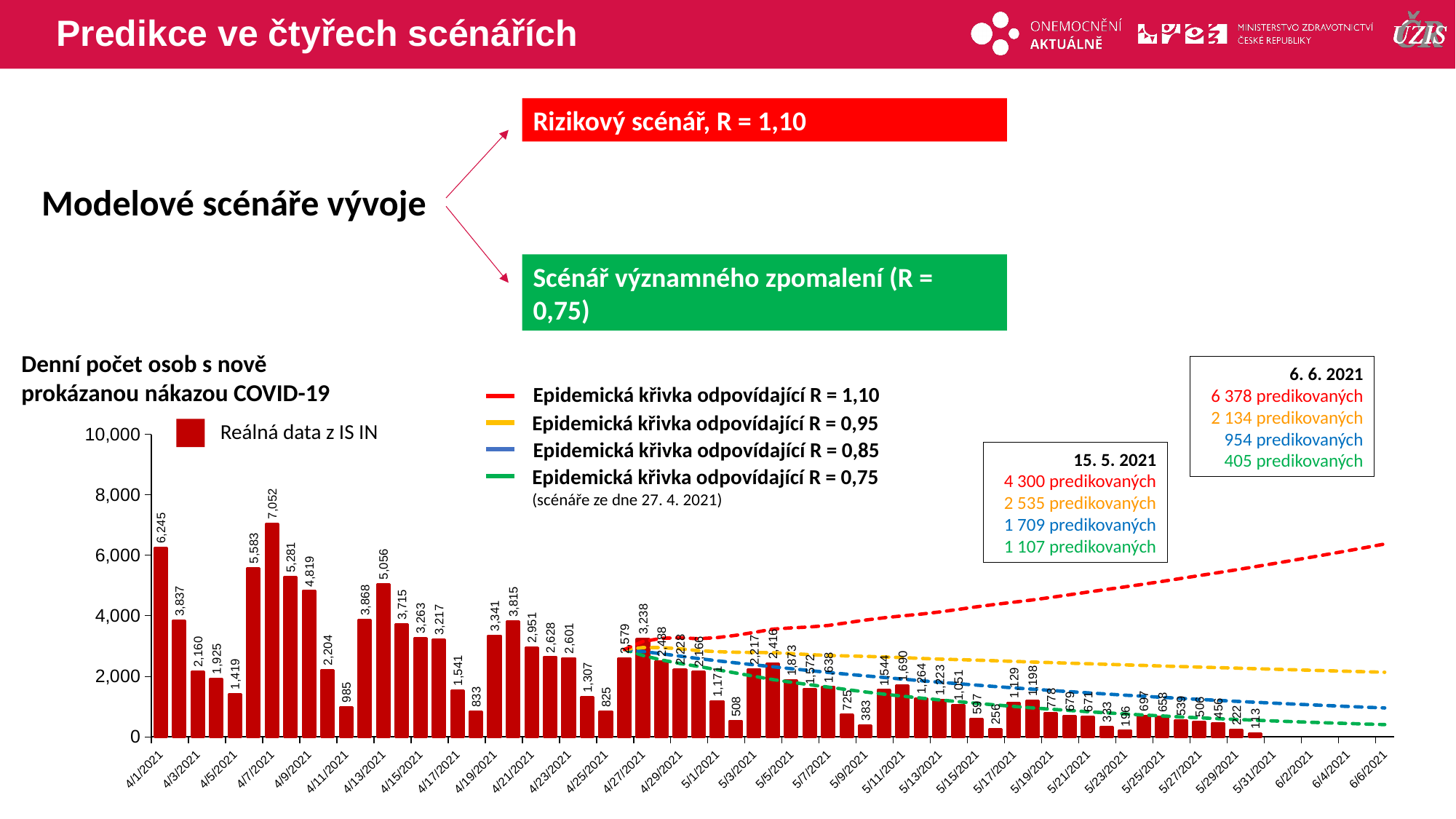

# Predikce ve čtyřech scénářích
Rizikový scénář, R = 1,10
Modelové scénáře vývoje
Scénář významného zpomalení (R = 0,75)
Denní počet osob s nově prokázanou nákazou COVID-19
6. 6. 2021
6 378 predikovaných
2 134 predikovaných
954 predikovaných
405 predikovaných
Epidemická křivka odpovídající R = 1,10

### Chart

| Category | Denní počet případů | model | 0,75 | 0,85 | 0,95 | 1,10 |
|---|---|---|---|---|---|---|
| 44287 | 6245.0 | None | None | None | None | None |
| 44288 | 3837.0 | None | None | None | None | None |
| 44289 | 2160.0 | None | None | None | None | None |
| 44290 | 1925.0 | None | None | None | None | None |
| 44291 | 1419.0 | None | None | None | None | None |
| 44292 | 5583.0 | None | None | None | None | None |
| 44293 | 7052.0 | None | None | None | None | None |
| 44294 | 5281.0 | None | None | None | None | None |
| 44295 | 4819.0 | None | None | None | None | None |
| 44296 | 2204.0 | None | None | None | None | None |
| 44297 | 985.0 | None | None | None | None | None |
| 44298 | 3868.0 | None | None | None | None | None |
| 44299 | 5056.0 | None | None | None | None | None |
| 44300 | 3715.0 | None | None | None | None | None |
| 44301 | 3263.0 | None | None | None | None | None |
| 44302 | 3217.0 | None | None | None | None | None |
| 44303 | 1541.0 | None | None | None | None | None |
| 44304 | 833.0 | None | None | None | None | None |
| 44305 | 3341.0 | None | None | None | None | None |
| 44306 | 3815.0 | None | None | None | None | None |
| 44307 | 2951.0 | None | None | None | None | None |
| 44308 | 2628.0 | None | None | None | None | None |
| 44309 | 2601.0 | None | None | None | None | None |
| 44310 | 1307.0 | None | None | None | None | None |
| 44311 | 825.0 | None | None | None | None | None |
| 44312 | 2579.0 | None | 2886.0 | 2886.0 | 2886.0 | 2886.0 |
| 44313 | 3238.0 | None | 2689.0 | 2821.0 | 2952.0 | 3149.0 |
| 44314 | 2488.0 | None | 2543.0 | 2747.0 | 2951.0 | 3258.0 |
| 44315 | 2228.0 | None | 2425.0 | 2668.0 | 2911.0 | 3276.0 |
| 44316 | 2166.0 | None | 2326.0 | 2588.0 | 2850.0 | 3243.0 |
| 44317 | 1171.0 | None | 2220.0 | 2515.0 | 2816.0 | 3281.0 |
| 44318 | 508.0 | None | 2111.0 | 2446.0 | 2797.0 | 3356.0 |
| 44319 | 2217.0 | None | 2003.0 | 2381.0 | 2788.0 | 3453.0 |
| 44320 | 2416.0 | None | 1895.0 | 2318.0 | 2783.0 | 3560.0 |
| 44321 | 1873.0 | None | 1805.0 | 2253.0 | 2753.0 | 3602.0 |
| 44322 | 1572.0 | None | 1723.0 | 2190.0 | 2718.0 | 3633.0 |
| 44323 | 1638.0 | None | 1644.0 | 2129.0 | 2690.0 | 3683.0 |
| 44324 | 725.0 | None | 1562.0 | 2071.0 | 2675.0 | 3771.0 |
| 44325 | 383.0 | None | 1484.0 | 2016.0 | 2660.0 | 3860.0 |
| 44326 | 1544.0 | None | 1411.0 | 1962.0 | 2641.0 | 3936.0 |
| 44327 | 1690.0 | None | 1344.0 | 1908.0 | 2619.0 | 4000.0 |
| 44328 | 1264.0 | None | 1282.0 | 1855.0 | 2593.0 | 4058.0 |
| 44329 | 1223.0 | None | 1221.0 | 1805.0 | 2570.0 | 4129.0 |
| 44330 | 1051.0 | None | 1163.0 | 1757.0 | 2552.0 | 4213.0 |
| 44331 | 597.0 | None | 1107.0 | 1709.0 | 2535.0 | 4300.0 |
| 44332 | 256.0 | None | 1055.0 | 1663.0 | 2516.0 | 4379.0 |
| 44333 | 1129.0 | None | 1005.0 | 1619.0 | 2494.0 | 4453.0 |
| 44334 | 1198.0 | None | 958.0 | 1576.0 | 2473.0 | 4528.0 |
| 44335 | 778.0 | None | 914.0 | 1533.0 | 2454.0 | 4611.0 |
| 44336 | 679.0 | None | 871.0 | 1493.0 | 2435.0 | 4700.0 |
| 44337 | 671.0 | None | 831.0 | 1453.0 | 2417.0 | 4789.0 |
| 44338 | 333.0 | None | 793.0 | 1415.0 | 2398.0 | 4876.0 |
| 44339 | 196.0 | None | 756.0 | 1377.0 | 2379.0 | 4961.0 |
| 44340 | 697.0 | None | 722.0 | 1341.0 | 2360.0 | 5049.0 |
| 44341 | 658.0 | None | 690.0 | 1306.0 | 2341.0 | 5141.0 |
| 44342 | 539.0 | None | 658.0 | 1271.0 | 2324.0 | 5237.0 |
| 44343 | 506.0 | None | 629.0 | 1238.0 | 2306.0 | 5333.0 |
| 44344 | 456.0 | None | 601.0 | 1206.0 | 2288.0 | 5429.0 |
| 44345 | 222.0 | None | 574.0 | 1174.0 | 2271.0 | 5526.0 |
| 44346 | 113.0 | None | 549.0 | 1144.0 | 2252.0 | 5626.0 |
| 44347 | None | None | 525.0 | 1114.0 | 2235.0 | 5728.0 |
| 44348 | None | None | 502.0 | 1086.0 | 2218.0 | 5832.0 |
| 44349 | None | None | 481.0 | 1058.0 | 2201.0 | 5938.0 |
| 44350 | None | None | 460.0 | 1031.0 | 2184.0 | 6045.0 |
| 44351 | None | None | 441.0 | 1005.0 | 2167.0 | 6154.0 |
| 44352 | None | None | 422.0 | 979.0 | 2151.0 | 6265.0 |
| 44353 | None | None | 405.0 | 954.0 | 2134.0 | 6378.0 |
Epidemická křivka odpovídající R = 0,95
Reálná data z IS IN

Epidemická křivka odpovídající R = 0,85
15. 5. 2021
4 300 predikovaných
2 535 predikovaných
1 709 predikovaných
1 107 predikovaných
Epidemická křivka odpovídající R = 0,75
(scénáře ze dne 27. 4. 2021)